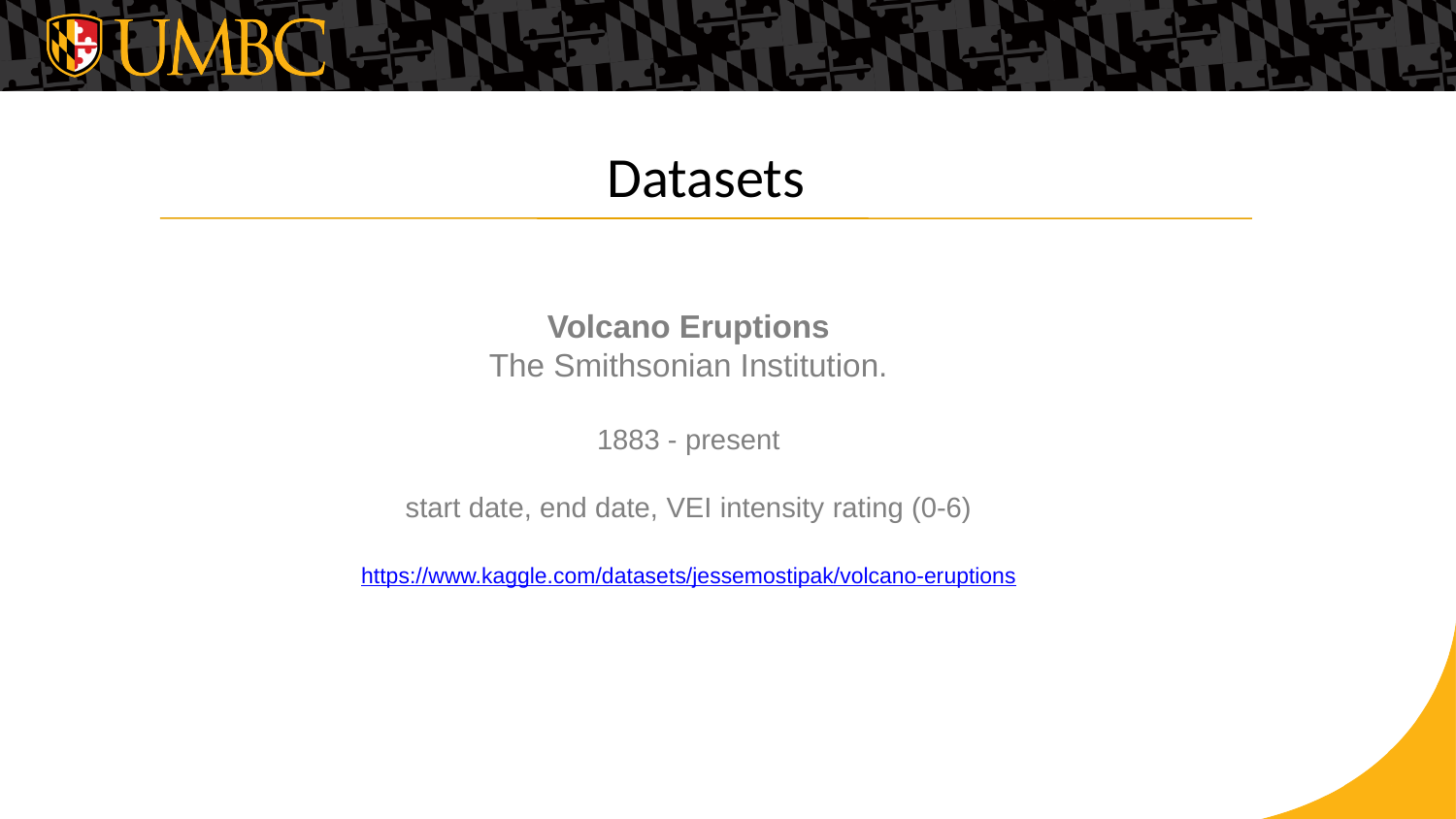

Datasets

Volcano Eruptions
The Smithsonian Institution.

1883 - present

start date, end date, VEI intensity rating (0-6)

https://www.kaggle.com/datasets/jessemostipak/volcano-eruptions